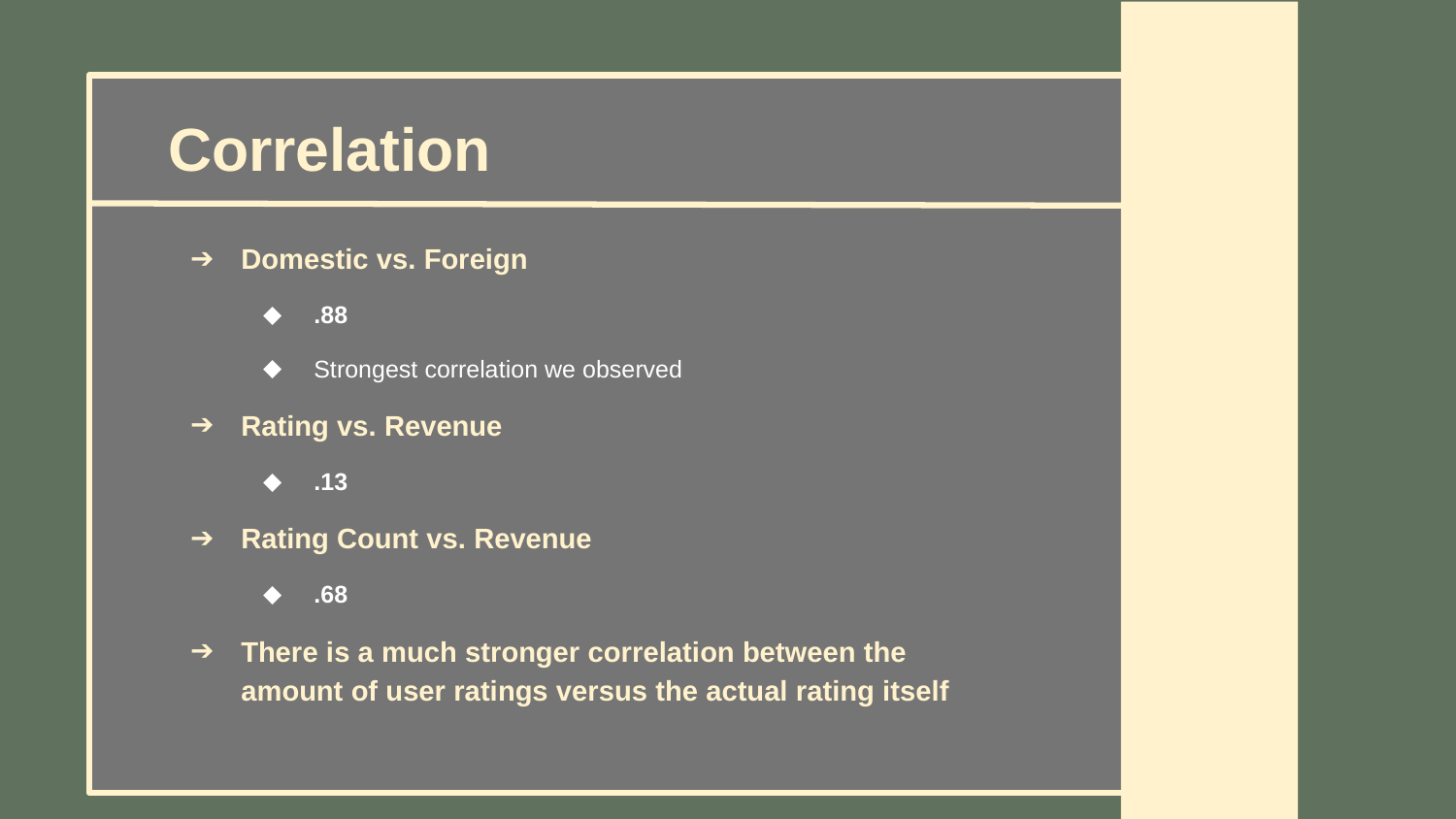

Correlation

Domestic vs. Foreign
.88
Strongest correlation we observed
Rating vs. Revenue
.13
Rating Count vs. Revenue
.68
There is a much stronger correlation between the amount of user ratings versus the actual rating itself